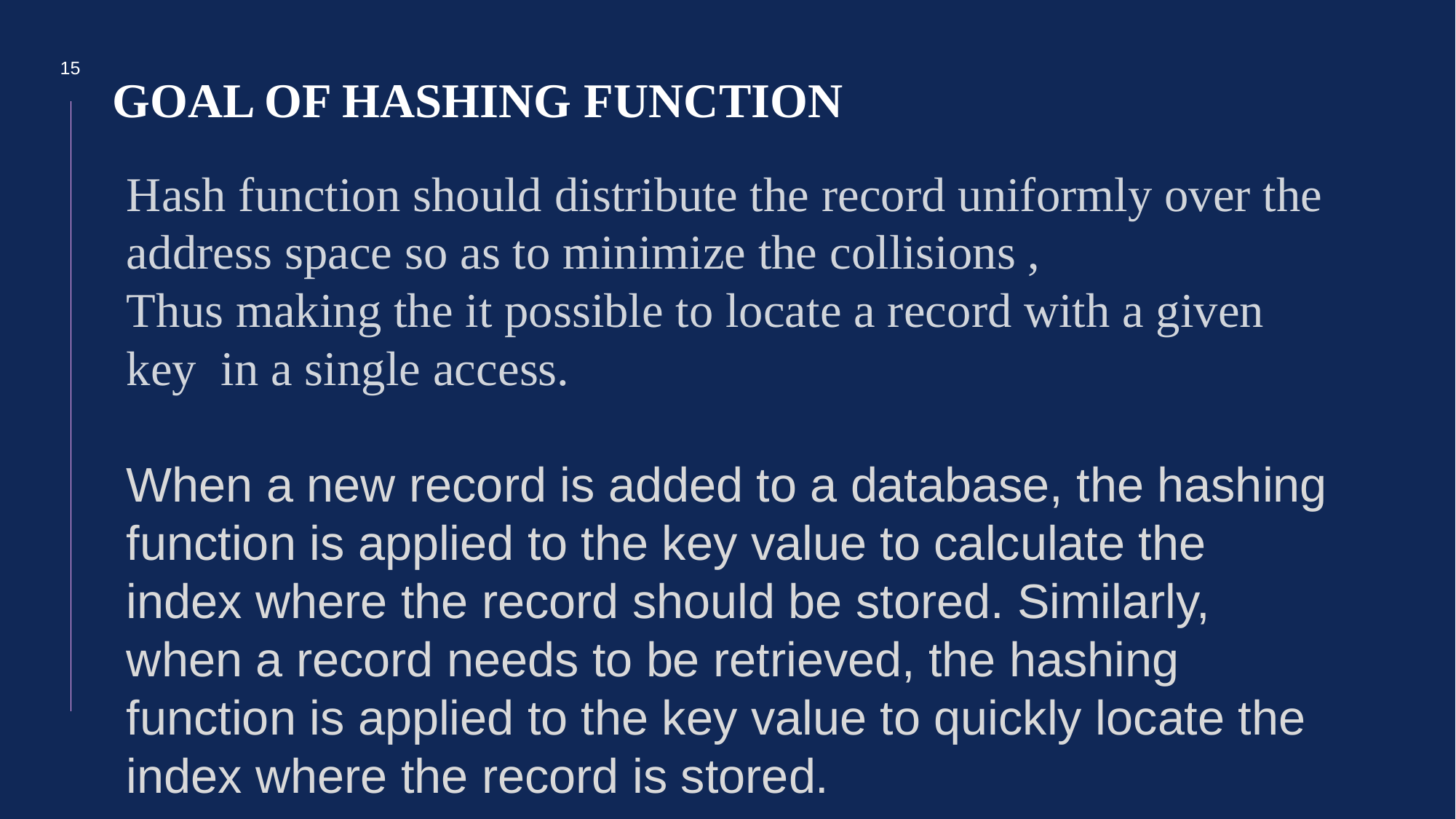

15
GOAL OF HASHING FUNCTION
Hash function should distribute the record uniformly over the address space so as to minimize the collisions ,
Thus making the it possible to locate a record with a given key  in a single access.

When a new record is added to a database, the hashing function is applied to the key value to calculate the index where the record should be stored. Similarly, when a record needs to be retrieved, the hashing function is applied to the key value to quickly locate the index where the record is stored.